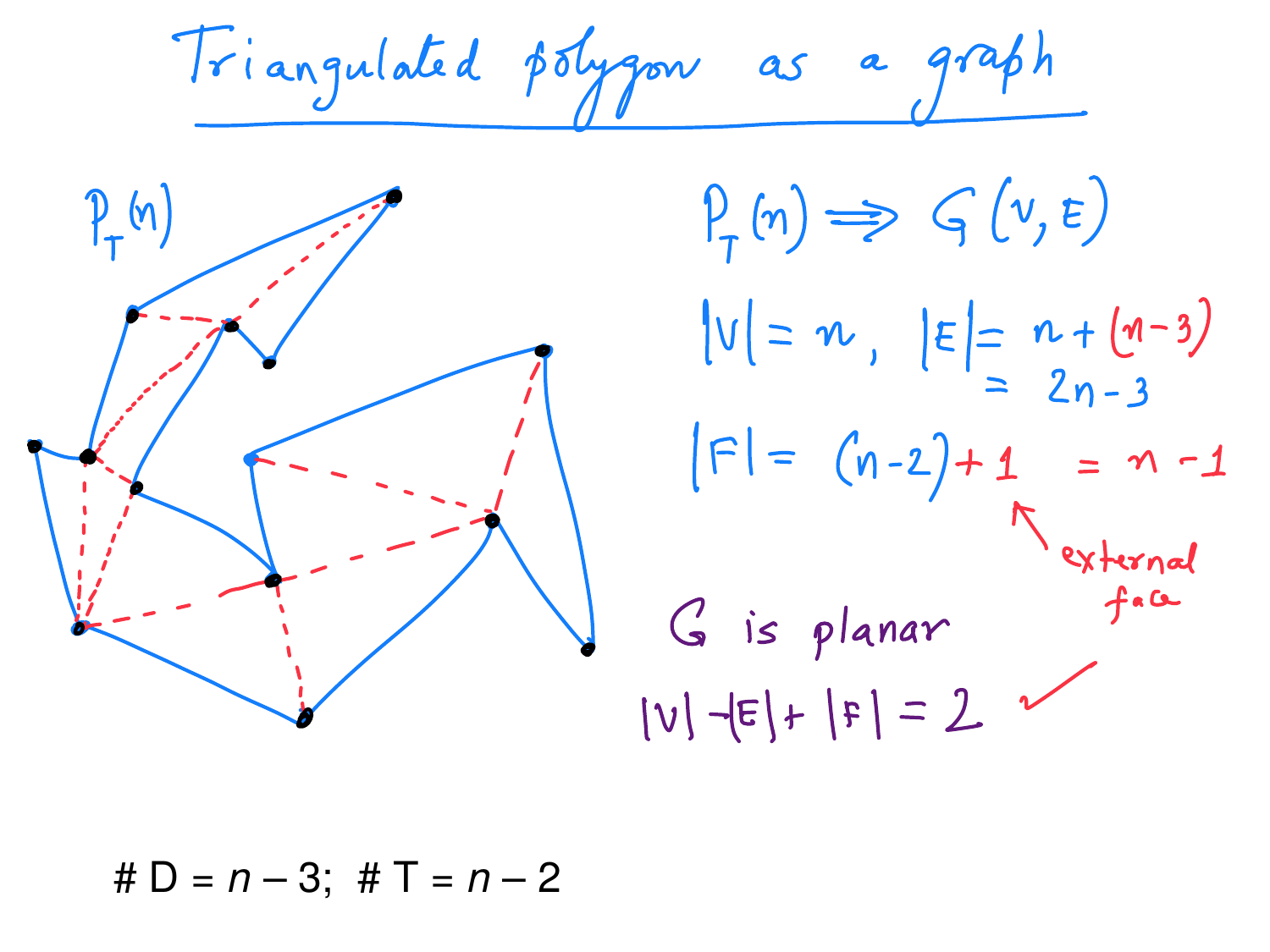

# D = n – 3;  # T = n – 2